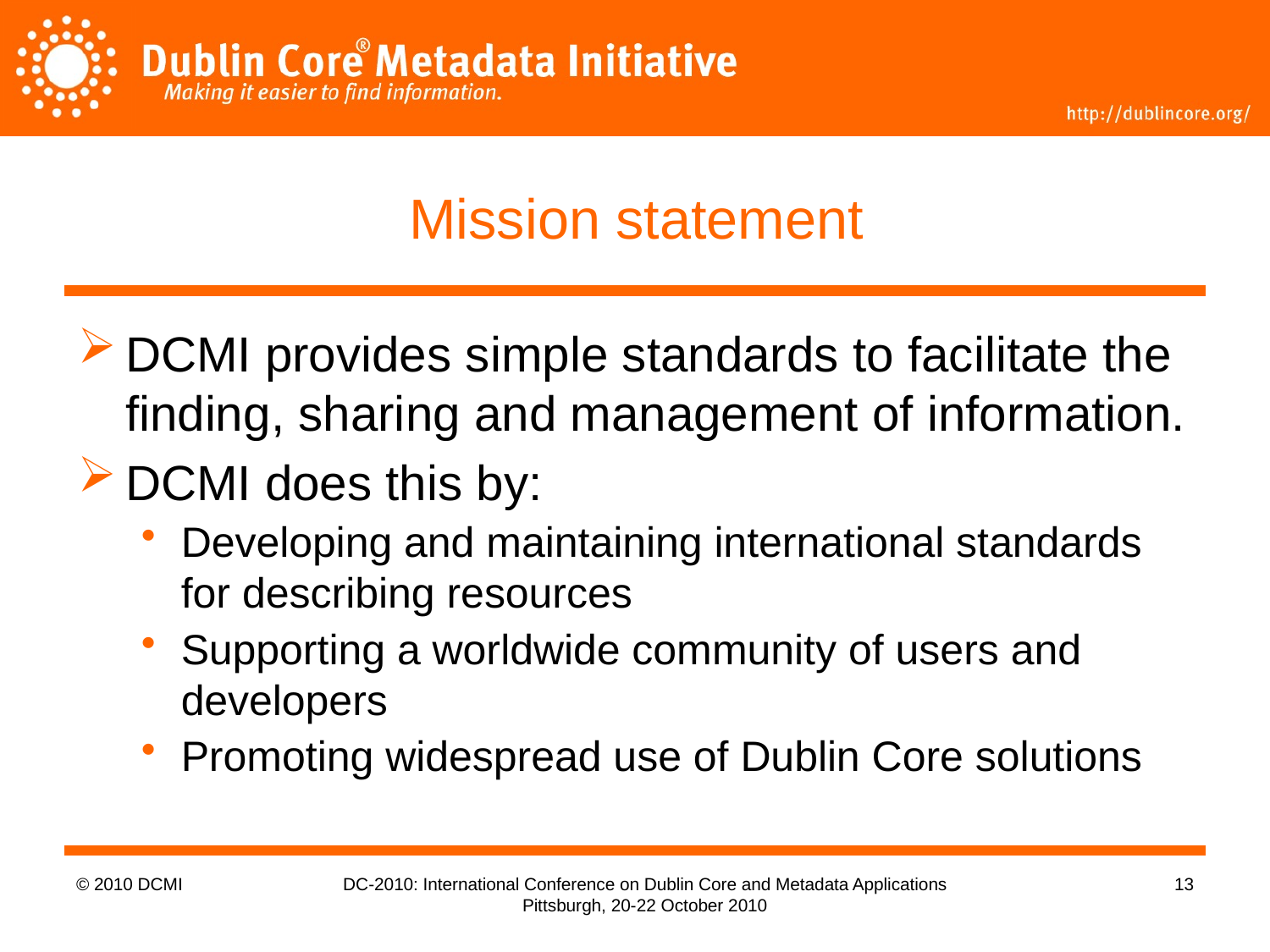

# Mission statement
DCMI provides simple standards to facilitate the finding, sharing and management of information.
DCMI does this by:
Developing and maintaining international standards for describing resources
Supporting a worldwide community of users and developers
Promoting widespread use of Dublin Core solutions
© 2010 DCMI
DC-2010: International Conference on Dublin Core and Metadata Applications Pittsburgh, 20-22 October 2010
13